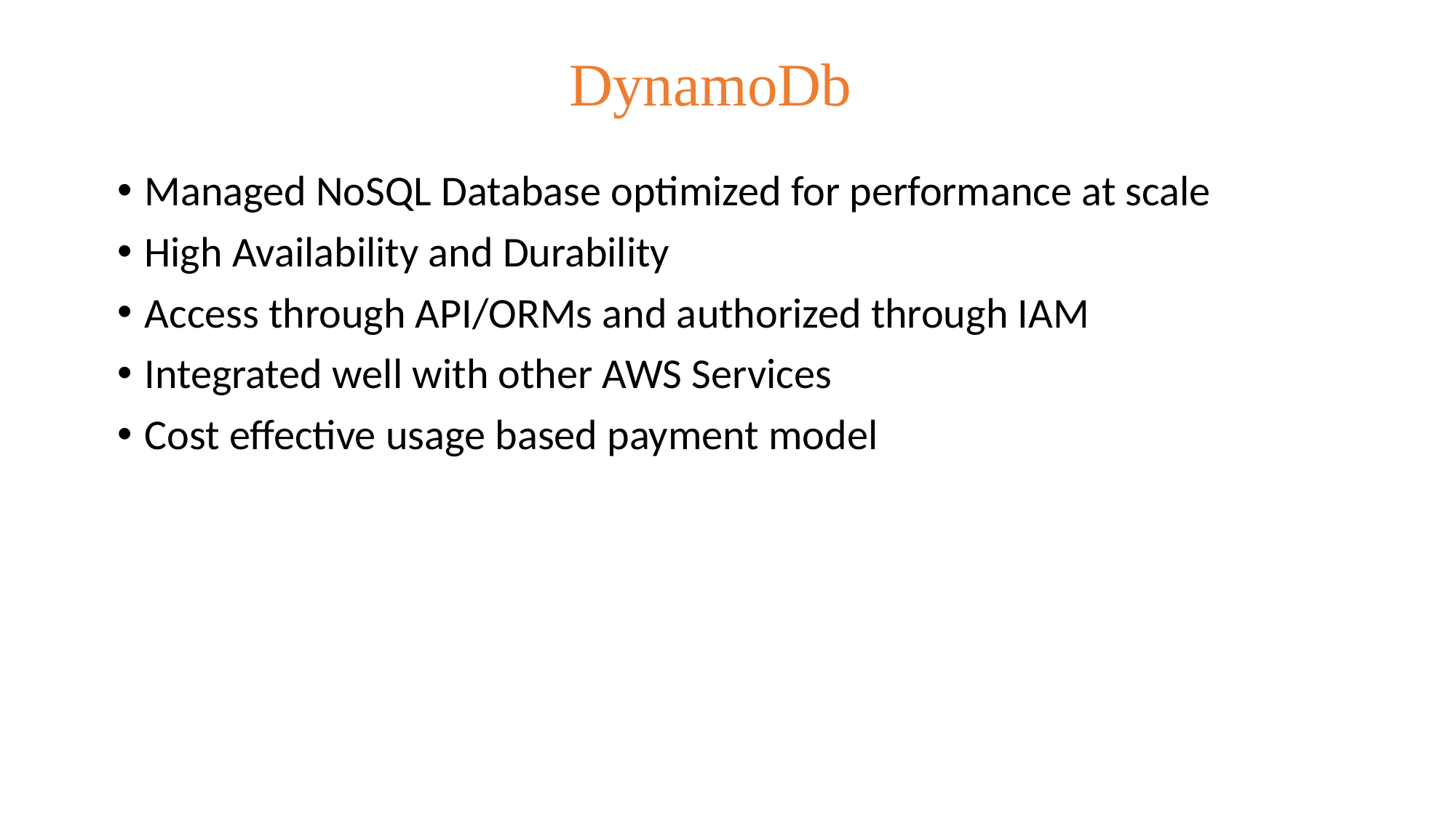

# DynamoDb
Managed NoSQL Database optimized for performance at scale
High Availability and Durability
Access through API/ORMs and authorized through IAM
Integrated well with other AWS Services
Cost effective usage based payment model